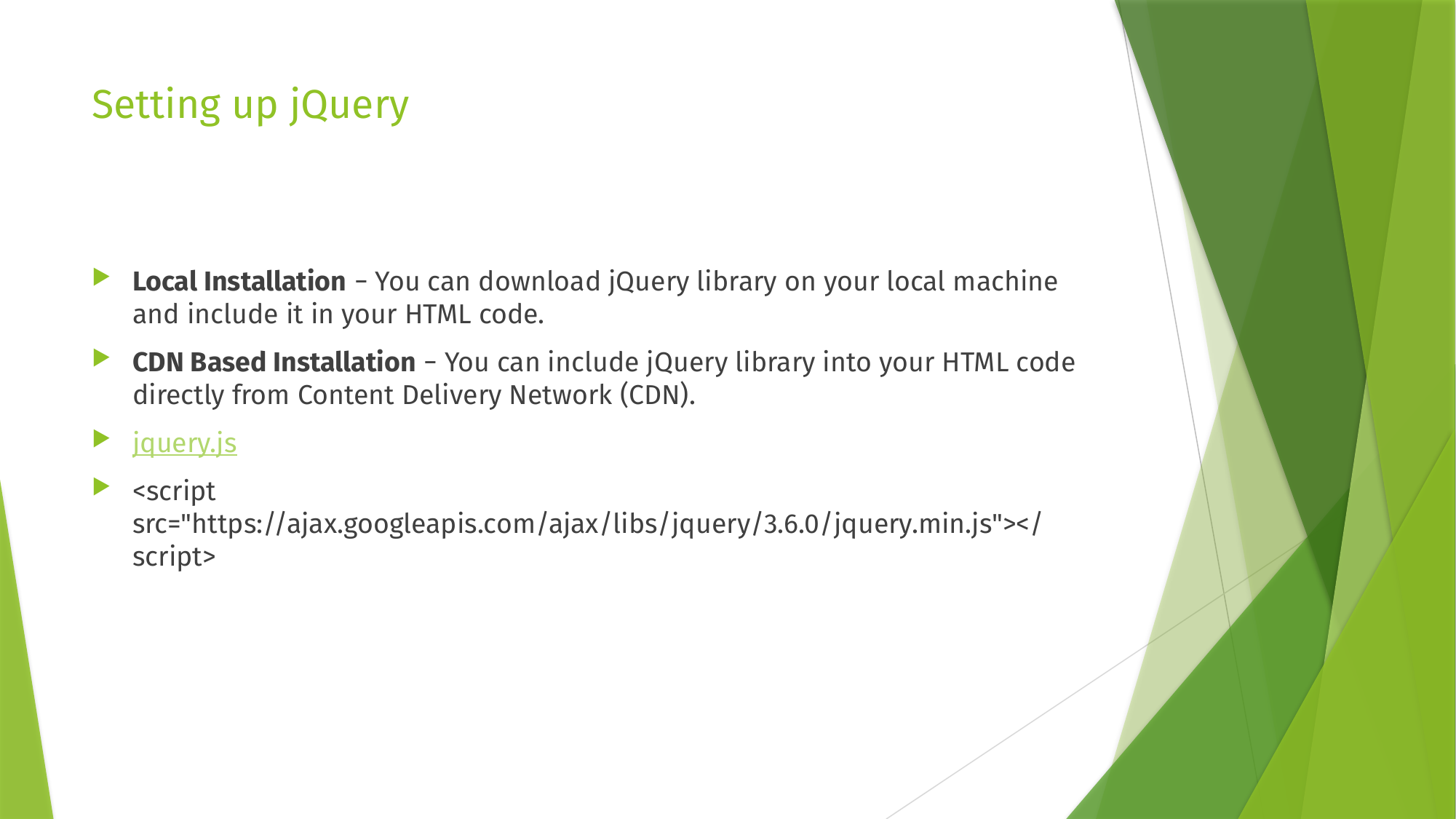

# Setting up jQuery
Local Installation − You can download jQuery library on your local machine and include it in your HTML code.
CDN Based Installation − You can include jQuery library into your HTML code directly from Content Delivery Network (CDN).
jquery.js
<script src="https://ajax.googleapis.com/ajax/libs/jquery/3.6.0/jquery.min.js"></script>